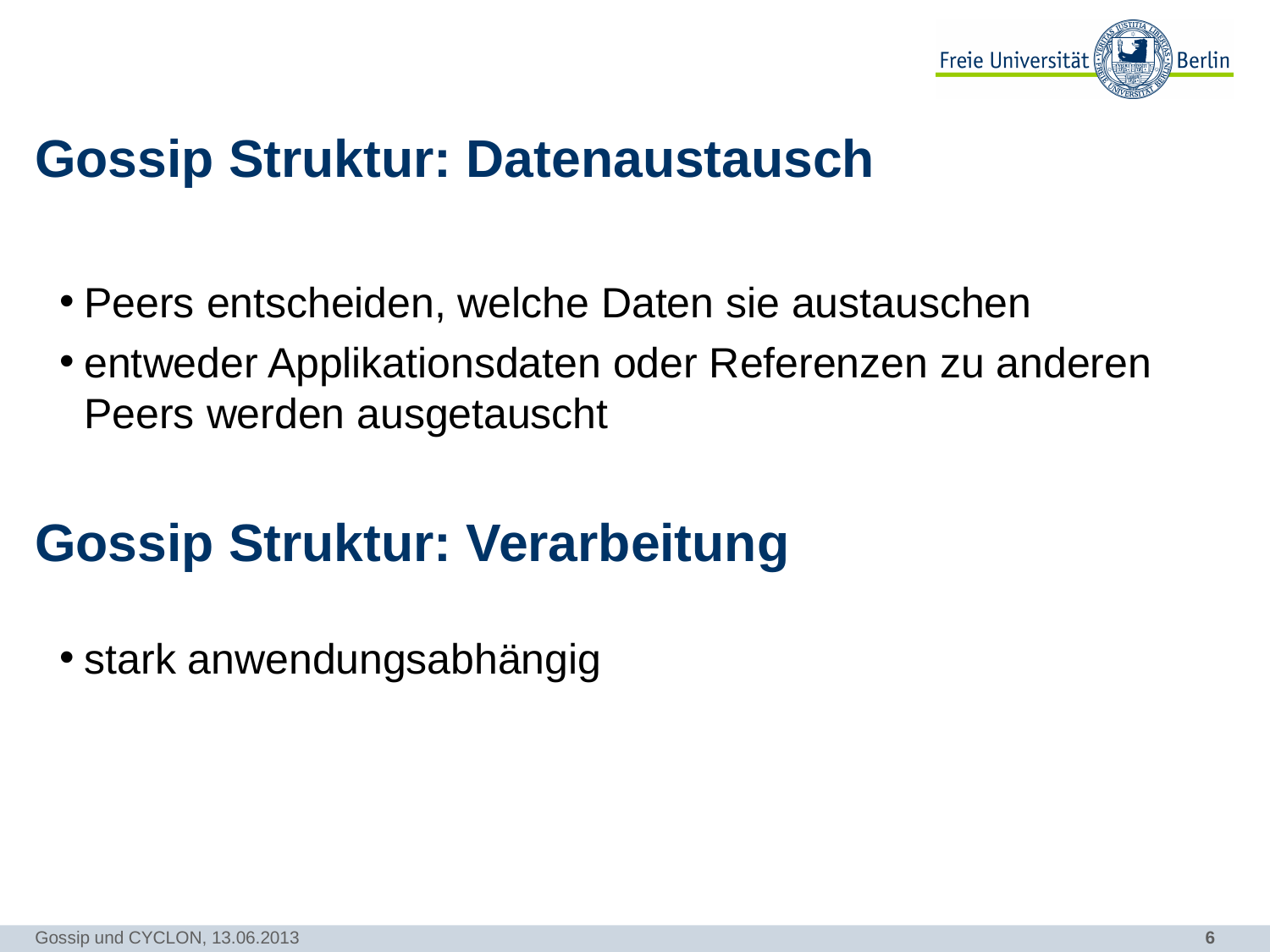

# Gossip Struktur: Datenaustausch
Peers entscheiden, welche Daten sie austauschen
entweder Applikationsdaten oder Referenzen zu anderen Peers werden ausgetauscht
Gossip Struktur: Verarbeitung
stark anwendungsabhängig
Gossip und CYCLON, 13.06.2013